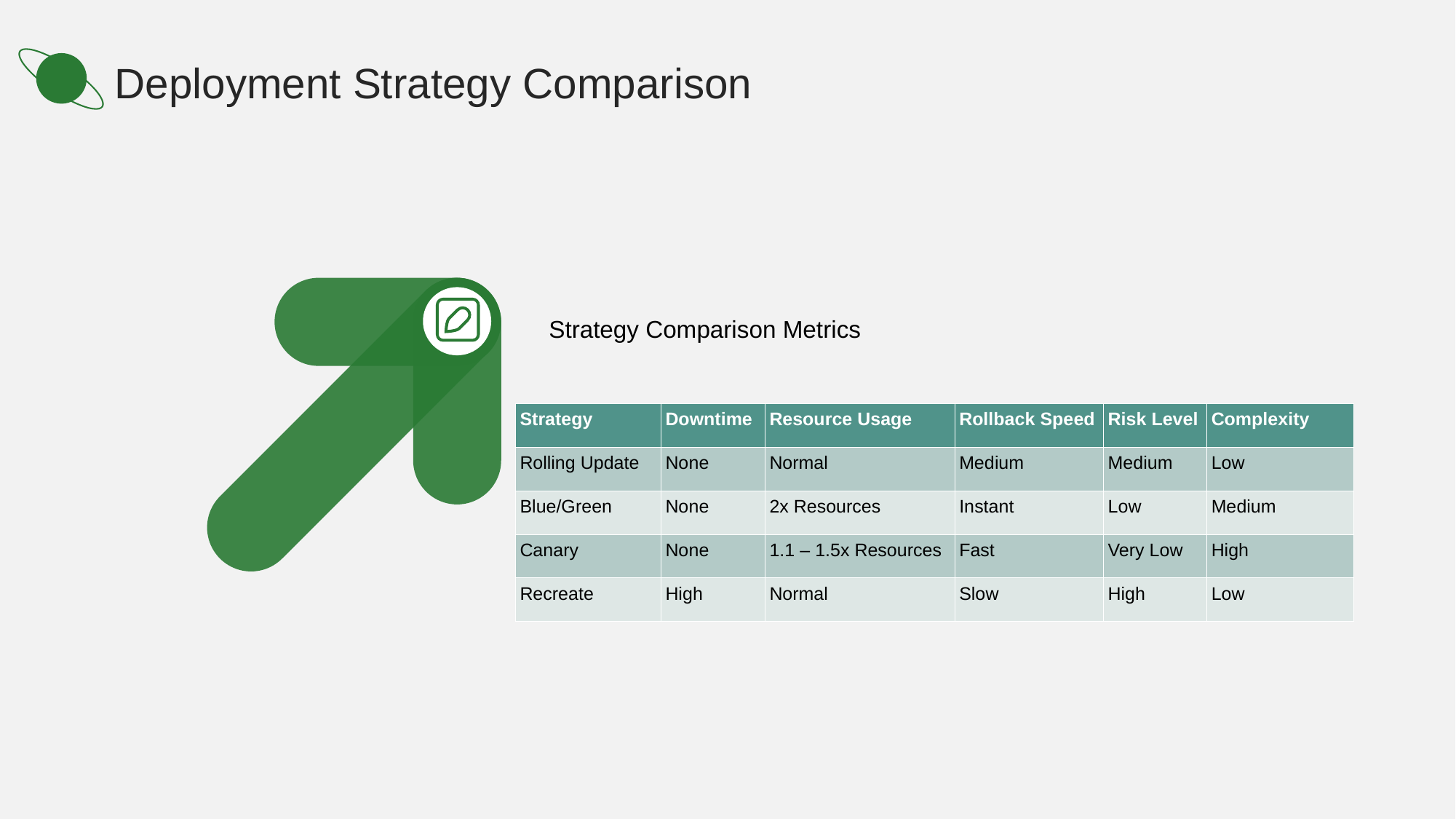

Deployment Strategy Comparison

Strategy Comparison Metrics

| Strategy | Downtime | Resource Usage | Rollback Speed | Risk Level | Complexity |
| --- | --- | --- | --- | --- | --- |
| Rolling Update | None | Normal | Medium | Medium | Low |
| Blue/Green | None | 2x Resources | Instant | Low | Medium |
| Canary | None | 1.1 – 1.5x Resources | Fast | Very Low | High |
| Recreate | High | Normal | Slow | High | Low |